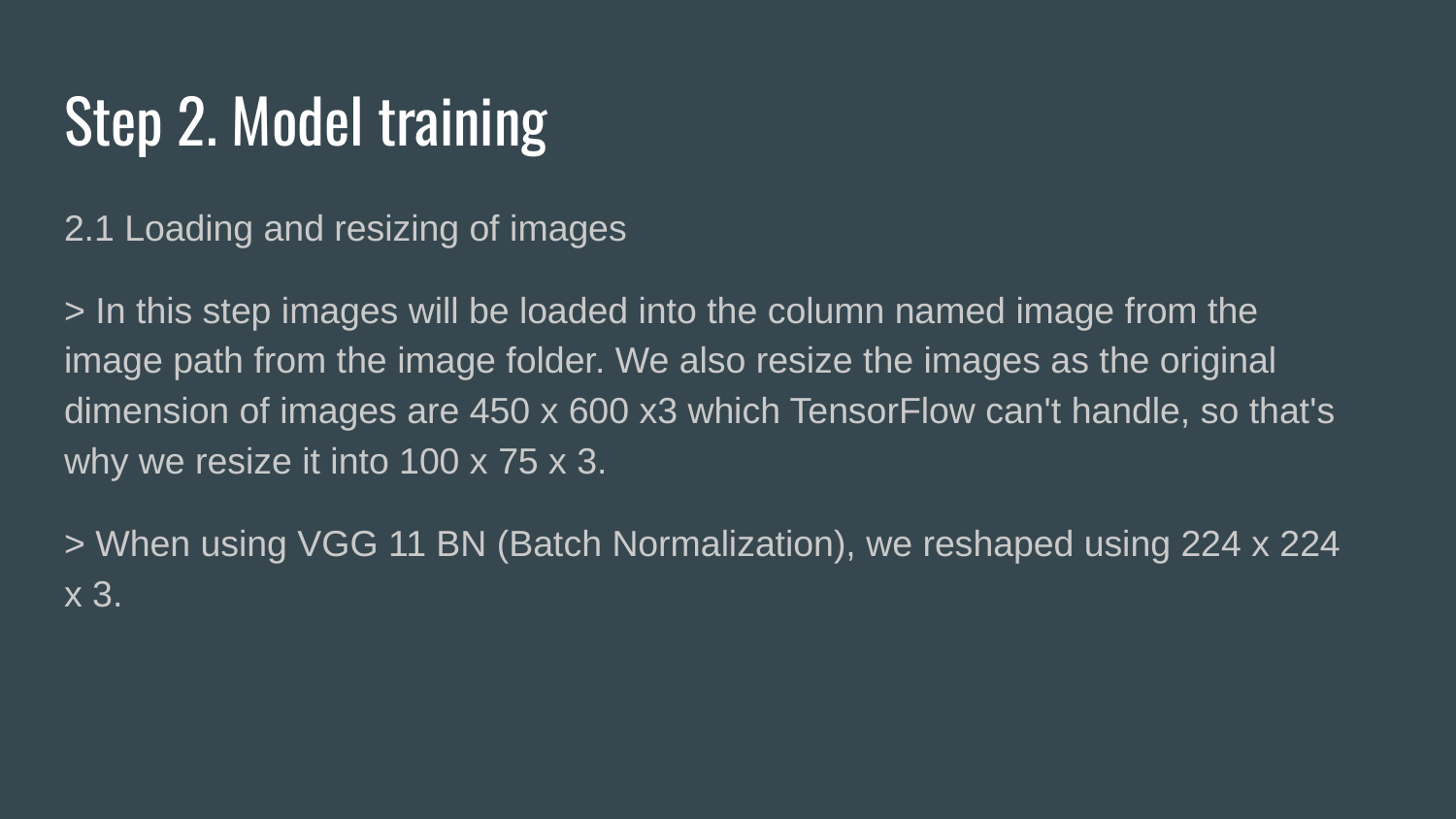

# Step 2. Model training

2.1 Loading and resizing of images
> In this step images will be loaded into the column named image from the image path from the image folder. We also resize the images as the original dimension of images are 450 x 600 x3 which TensorFlow can't handle, so that's why we resize it into 100 x 75 x 3.
> When using VGG 11 BN (Batch Normalization), we reshaped using 224 x 224 x 3.